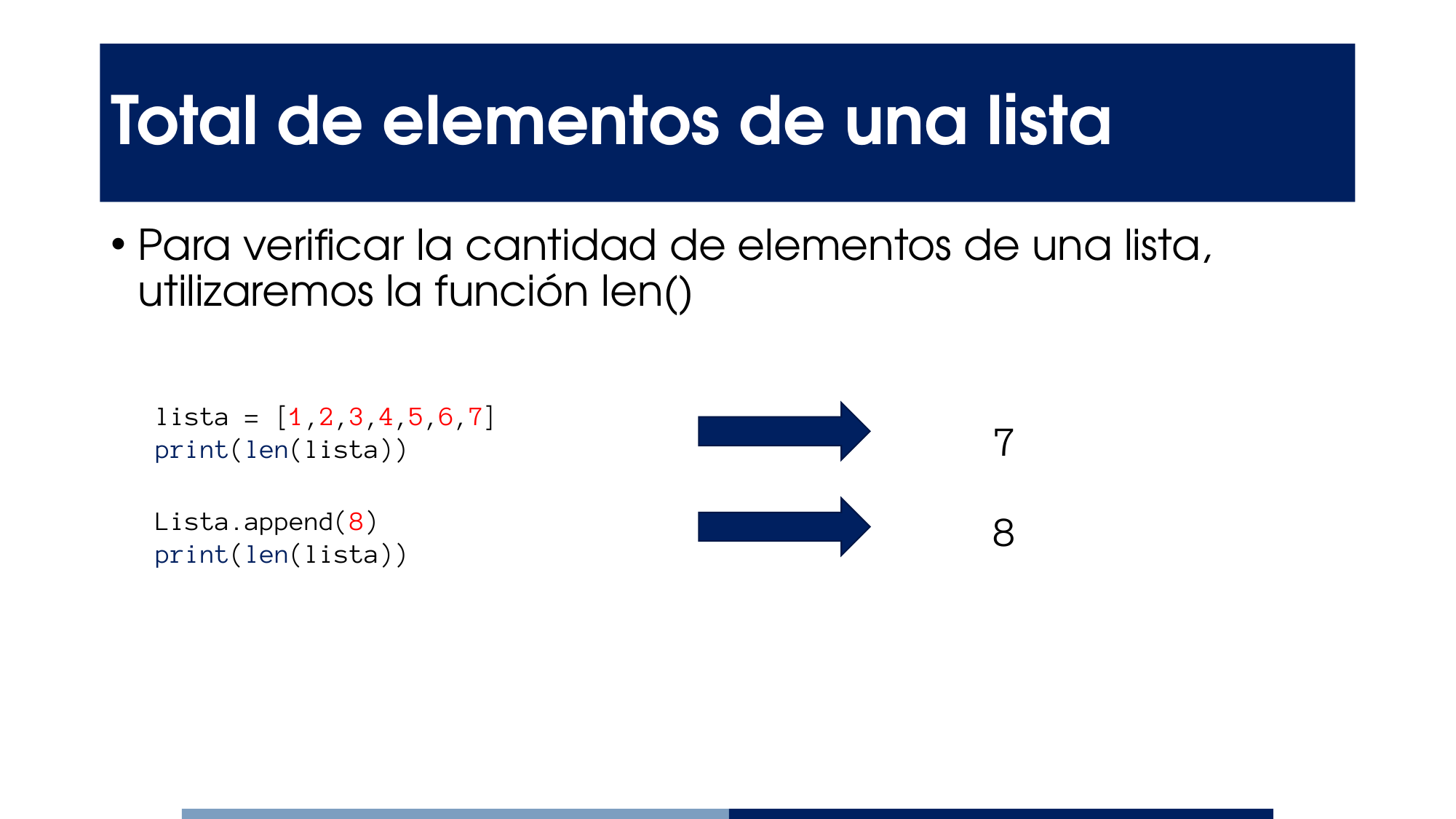

# Total de elementos de una lista
Para verificar la cantidad de elementos de una lista, utilizaremos la función len()
lista = [1,2,3,4,5,6,7]
print(len(lista))

7
Lista.append(8)
print(len(lista))

8